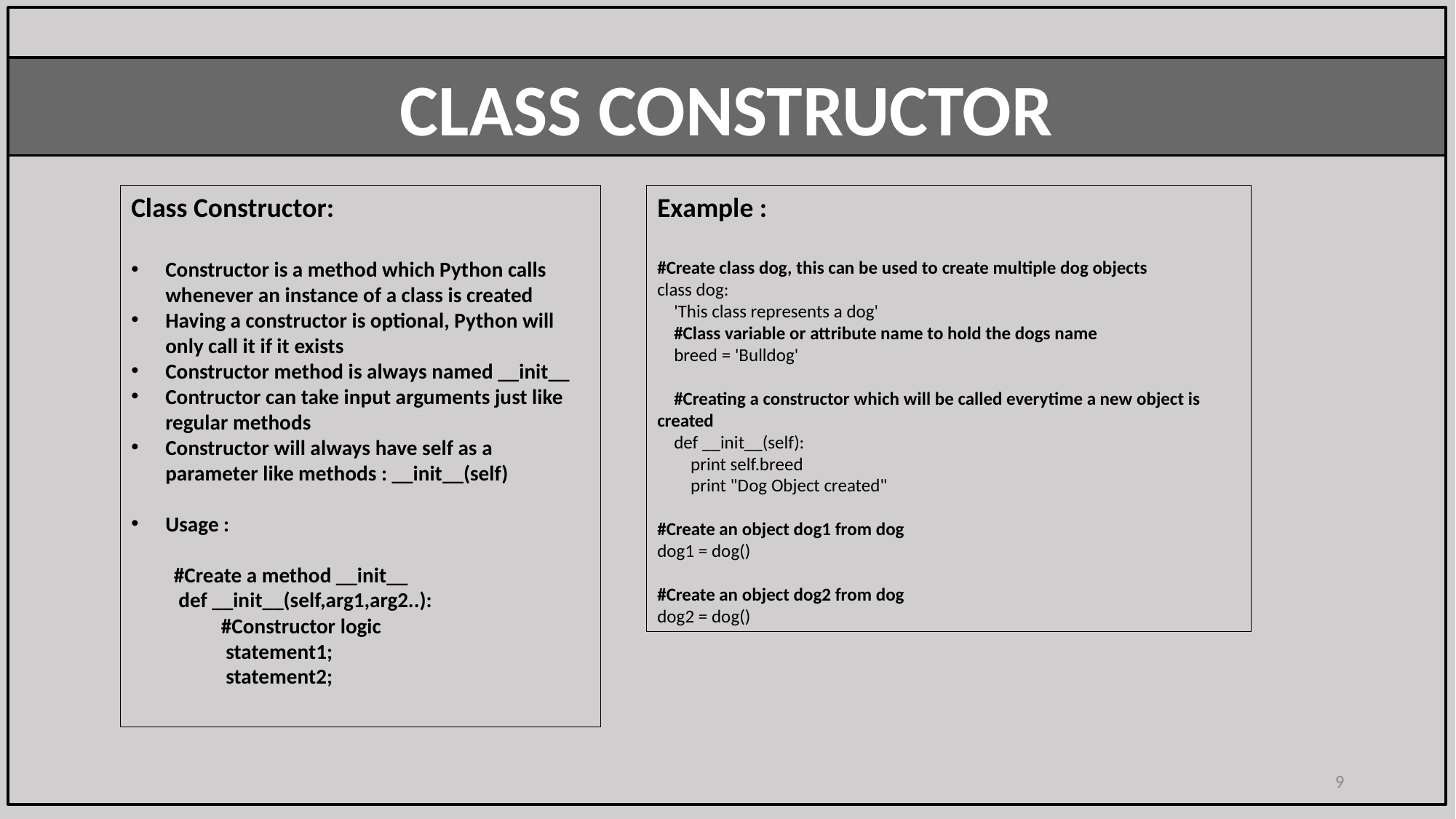

CLASS CONSTRUCTOR
Class Constructor:

Constructor is a method which Python calls whenever an instance of a class is created
Having a constructor is optional, Python will only call it if it exists
Constructor method is always named __init__
Contructor can take input arguments just like regular methods
Constructor will always have self as a parameter like methods : __init__(self)

Usage :

         #Create a method __init__
          def __init__(self,arg1,arg2..):
                   #Constructor logic
                    statement1;
                    statement2;

Example :

#Create class dog, this can be used to create multiple dog objects
class dog:
    'This class represents a dog'
    #Class variable or attribute name to hold the dogs name
    breed = 'Bulldog'

    #Creating a constructor which will be called everytime a new object is created
    def __init__(self):
        print self.breed
        print "Dog Object created"

#Create an object dog1 from dog
dog1 = dog()

#Create an object dog2 from dog
dog2 = dog()
9